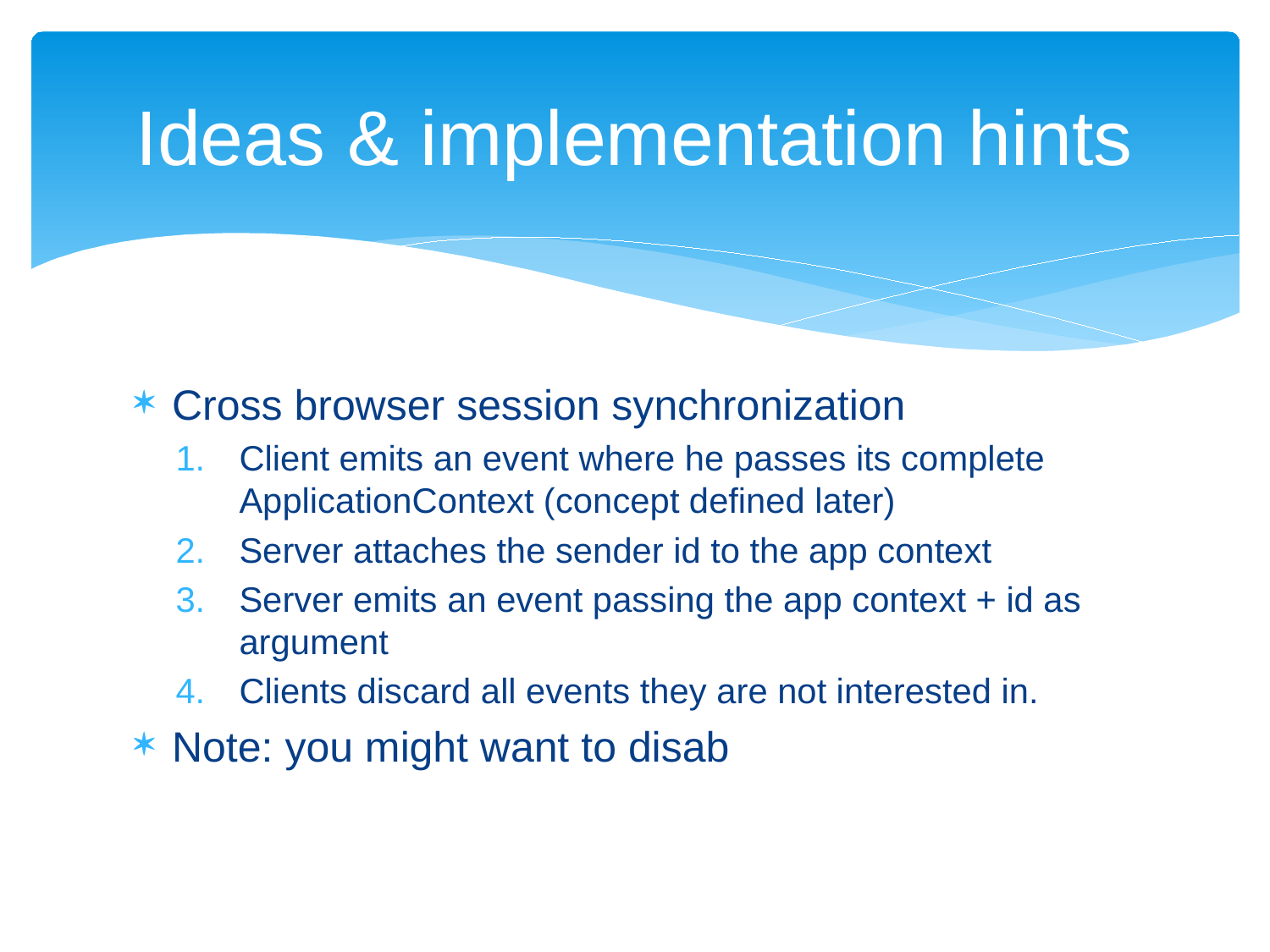

# Ideas & implementation hints
Cross browser session synchronization
Client emits an event where he passes its complete ApplicationContext (concept defined later)
Server attaches the sender id to the app context
Server emits an event passing the app context + id as argument
Clients discard all events they are not interested in.
Note: you might want to disab